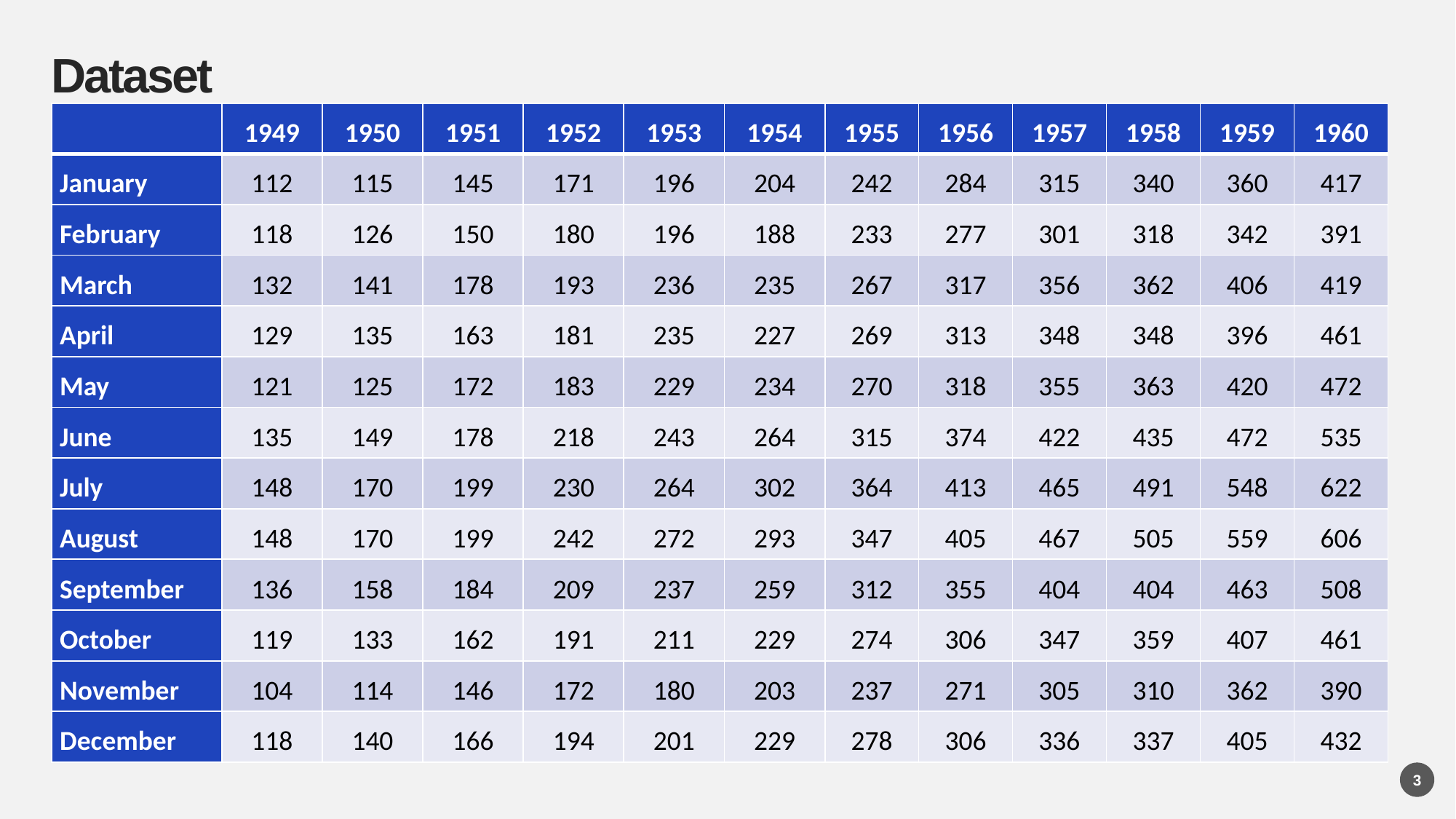

# Dataset
|  | 1949 | 1950 | 1951 | 1952 | 1953 | 1954 | 1955 | 1956 | 1957 | 1958 | 1959 | 1960 |
| --- | --- | --- | --- | --- | --- | --- | --- | --- | --- | --- | --- | --- |
| January | 112 | 115 | 145 | 171 | 196 | 204 | 242 | 284 | 315 | 340 | 360 | 417 |
| February | 118 | 126 | 150 | 180 | 196 | 188 | 233 | 277 | 301 | 318 | 342 | 391 |
| March | 132 | 141 | 178 | 193 | 236 | 235 | 267 | 317 | 356 | 362 | 406 | 419 |
| April | 129 | 135 | 163 | 181 | 235 | 227 | 269 | 313 | 348 | 348 | 396 | 461 |
| May | 121 | 125 | 172 | 183 | 229 | 234 | 270 | 318 | 355 | 363 | 420 | 472 |
| June | 135 | 149 | 178 | 218 | 243 | 264 | 315 | 374 | 422 | 435 | 472 | 535 |
| July | 148 | 170 | 199 | 230 | 264 | 302 | 364 | 413 | 465 | 491 | 548 | 622 |
| August | 148 | 170 | 199 | 242 | 272 | 293 | 347 | 405 | 467 | 505 | 559 | 606 |
| September | 136 | 158 | 184 | 209 | 237 | 259 | 312 | 355 | 404 | 404 | 463 | 508 |
| October | 119 | 133 | 162 | 191 | 211 | 229 | 274 | 306 | 347 | 359 | 407 | 461 |
| November | 104 | 114 | 146 | 172 | 180 | 203 | 237 | 271 | 305 | 310 | 362 | 390 |
| December | 118 | 140 | 166 | 194 | 201 | 229 | 278 | 306 | 336 | 337 | 405 | 432 |

3